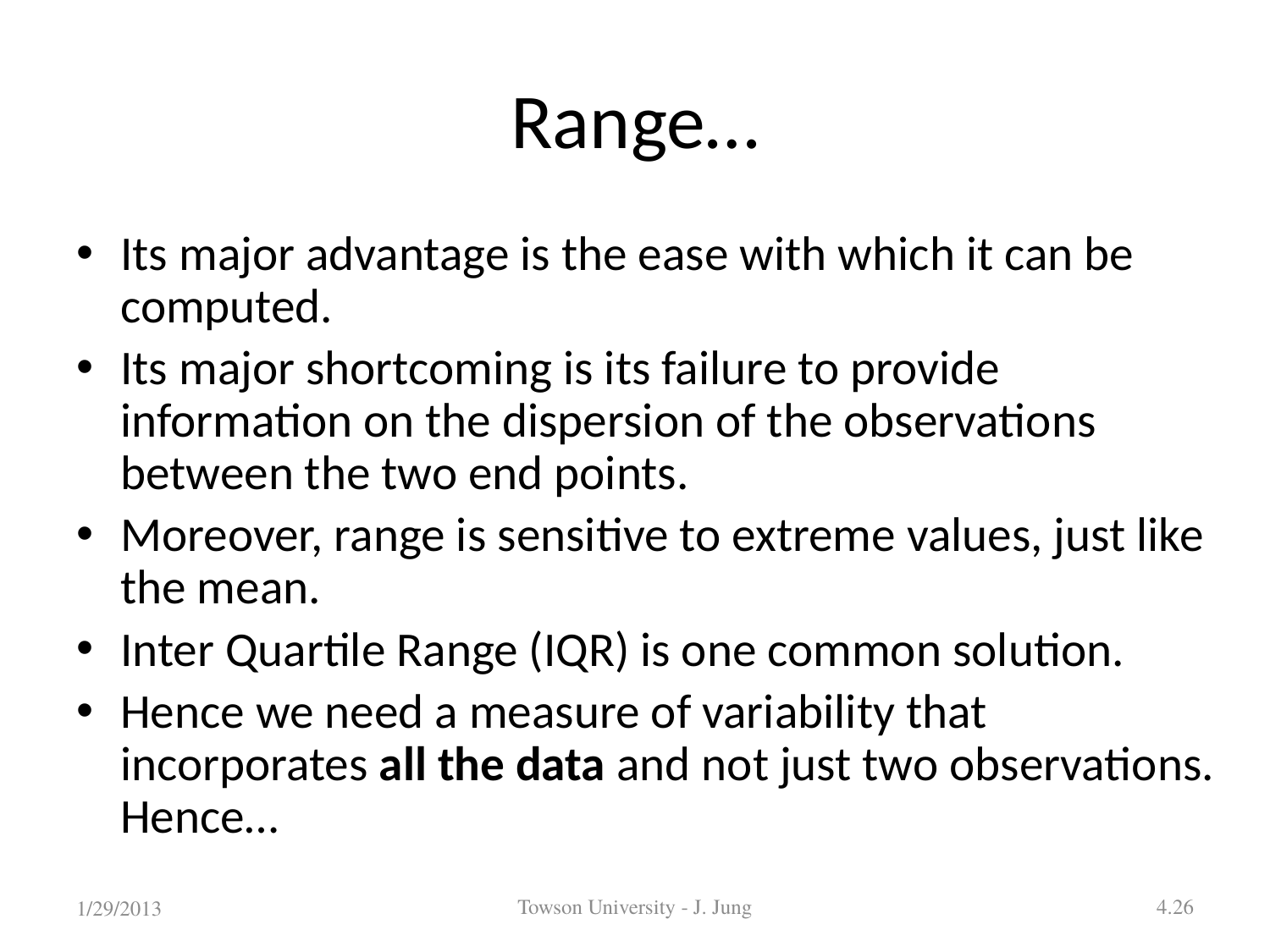

# Range…
Its major advantage is the ease with which it can be computed.
Its major shortcoming is its failure to provide information on the dispersion of the observations between the two end points.
Moreover, range is sensitive to extreme values, just like the mean.
Inter Quartile Range (IQR) is one common solution.
Hence we need a measure of variability that incorporates all the data and not just two observations. Hence…
1/29/2013
Towson University - J. Jung
4.26